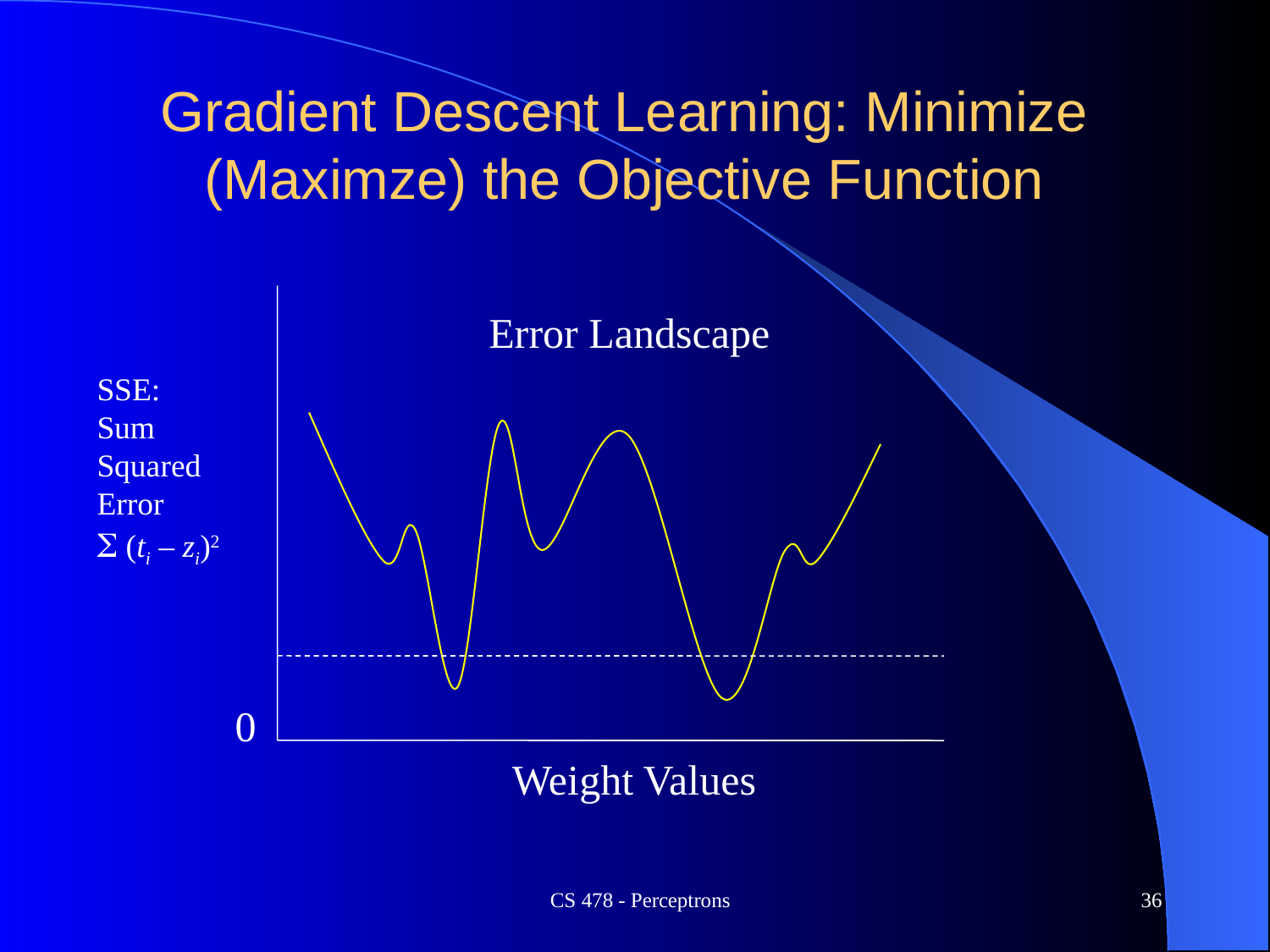

# Gradient Descent Learning: Minimize (Maximze) the Objective Function

Error Landscape
SSE:
Sum Squared
Error
Σ (ti – zi)2

0

Weight Values
CS 478 - Perceptrons
36